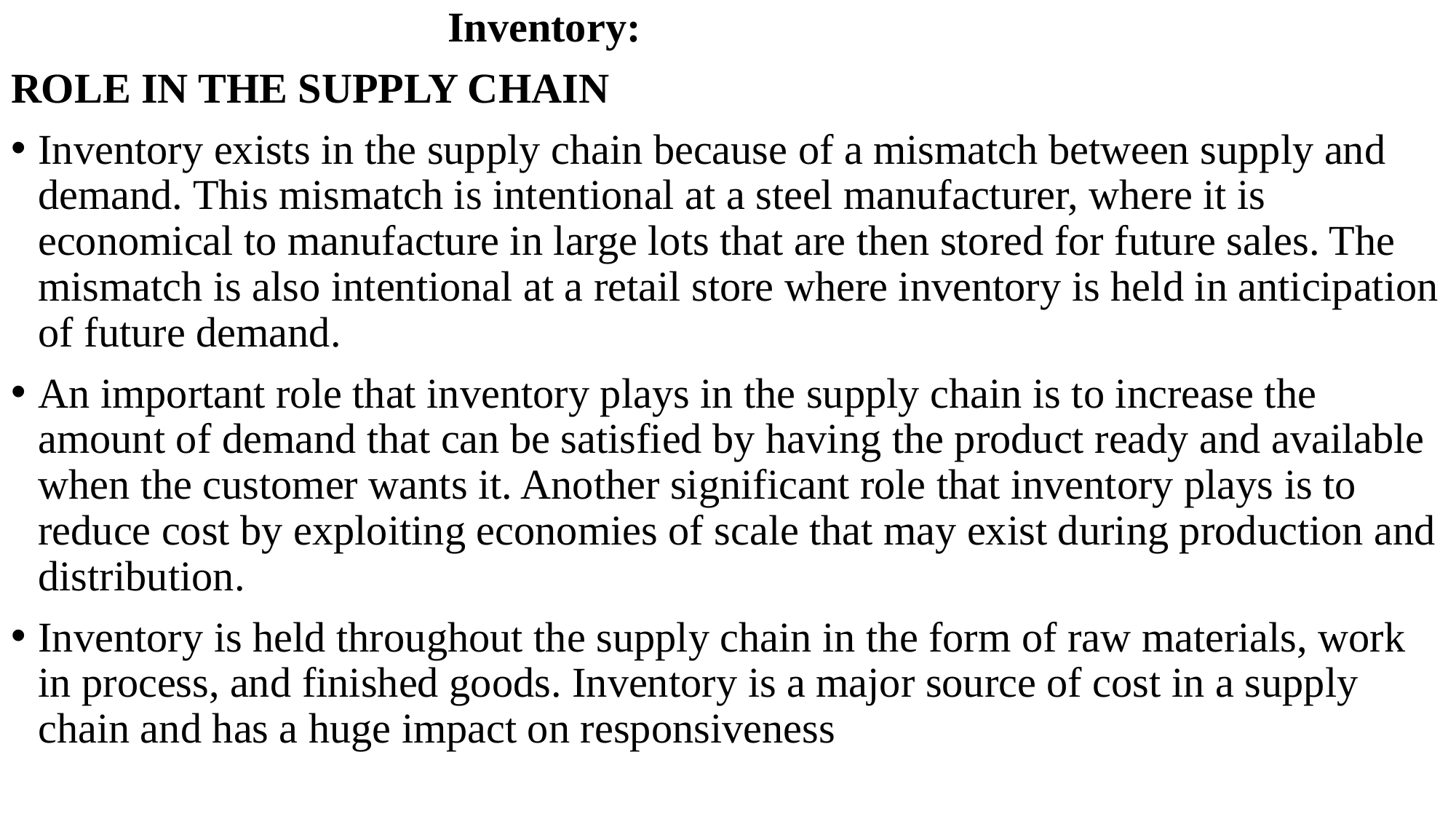

Inventory:
ROLE IN THE SUPPLY CHAIN
Inventory exists in the supply chain because of a mismatch between supply and demand. This mismatch is intentional at a steel manufacturer, where it is economical to manufacture in large lots that are then stored for future sales. The mismatch is also intentional at a retail store where inventory is held in anticipation of future demand.
An important role that inventory plays in the supply chain is to increase the amount of demand that can be satisfied by having the product ready and available when the customer wants it. Another significant role that inventory plays is to reduce cost by exploiting economies of scale that may exist during production and distribution.
Inventory is held throughout the supply chain in the form of raw materials, work in process, and finished goods. Inventory is a major source of cost in a supply chain and has a huge impact on responsiveness